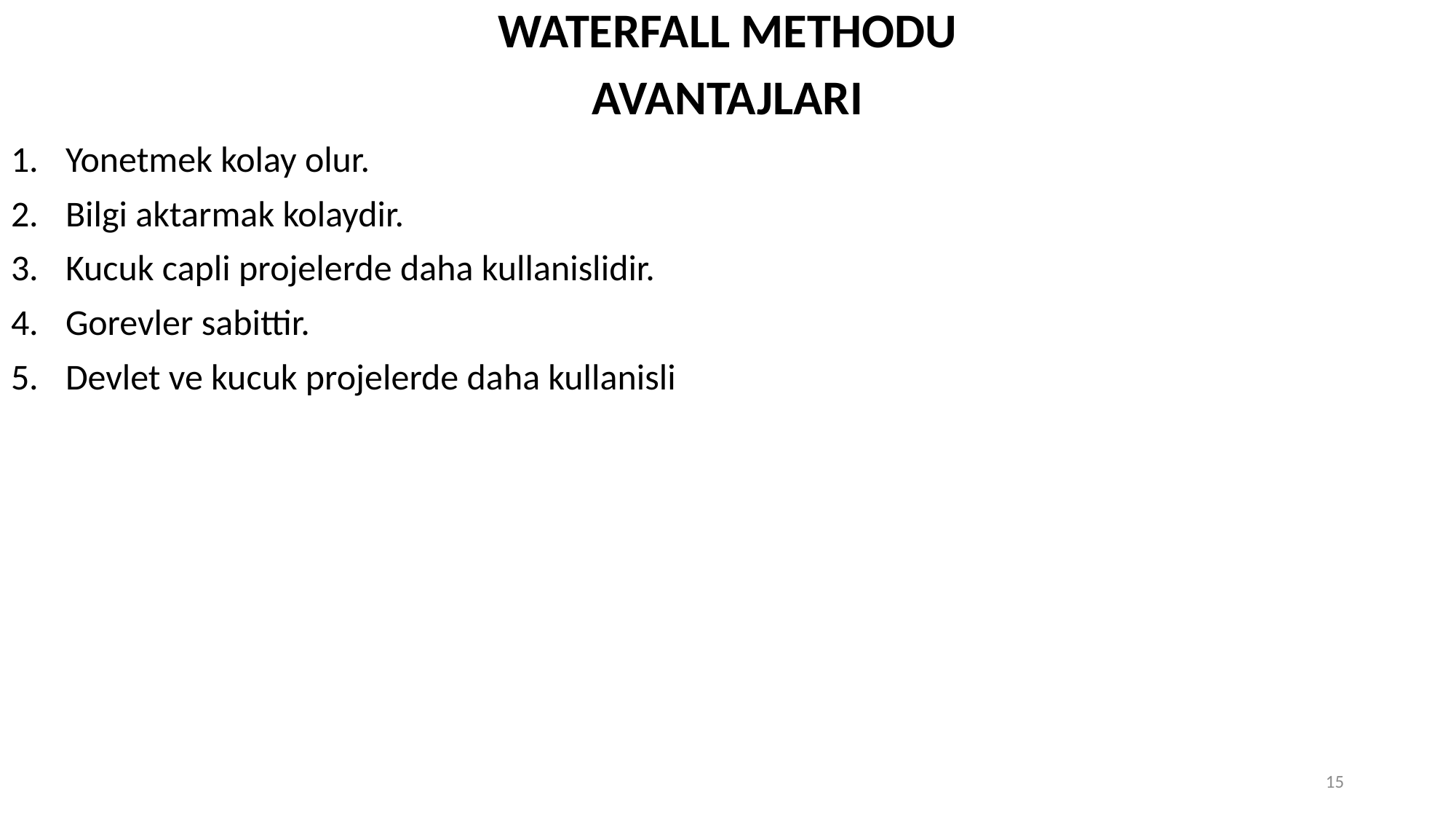

WATERFALL METHODU
AVANTAJLARI
Yonetmek kolay olur.
Bilgi aktarmak kolaydir.
Kucuk capli projelerde daha kullanislidir.
Gorevler sabittir.
Devlet ve kucuk projelerde daha kullanisli

15